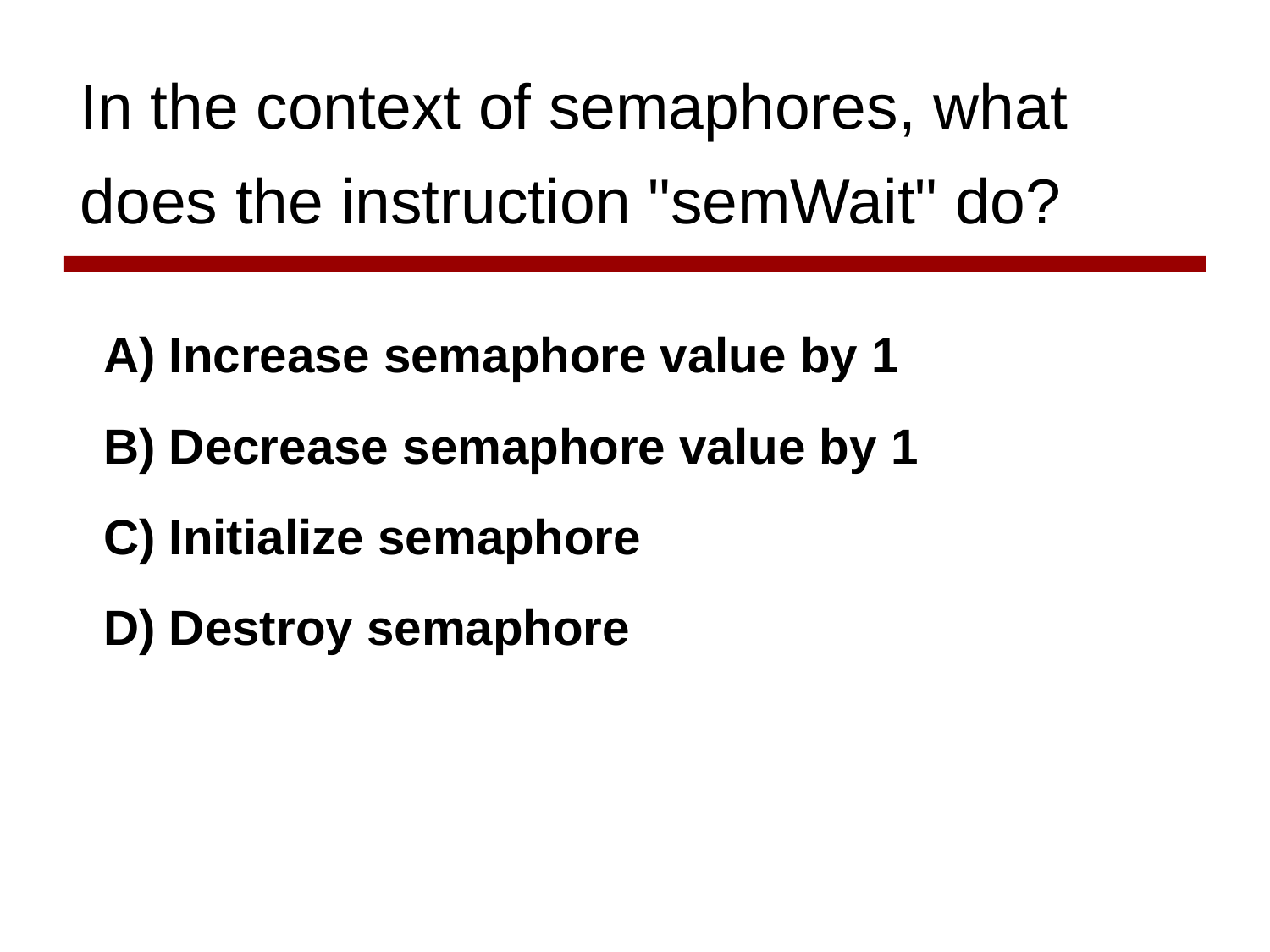

# In the context of semaphores, what does the instruction "semWait" do?

A) Increase semaphore value by 1
B) Decrease semaphore value by 1
C) Initialize semaphore
D) Destroy semaphore